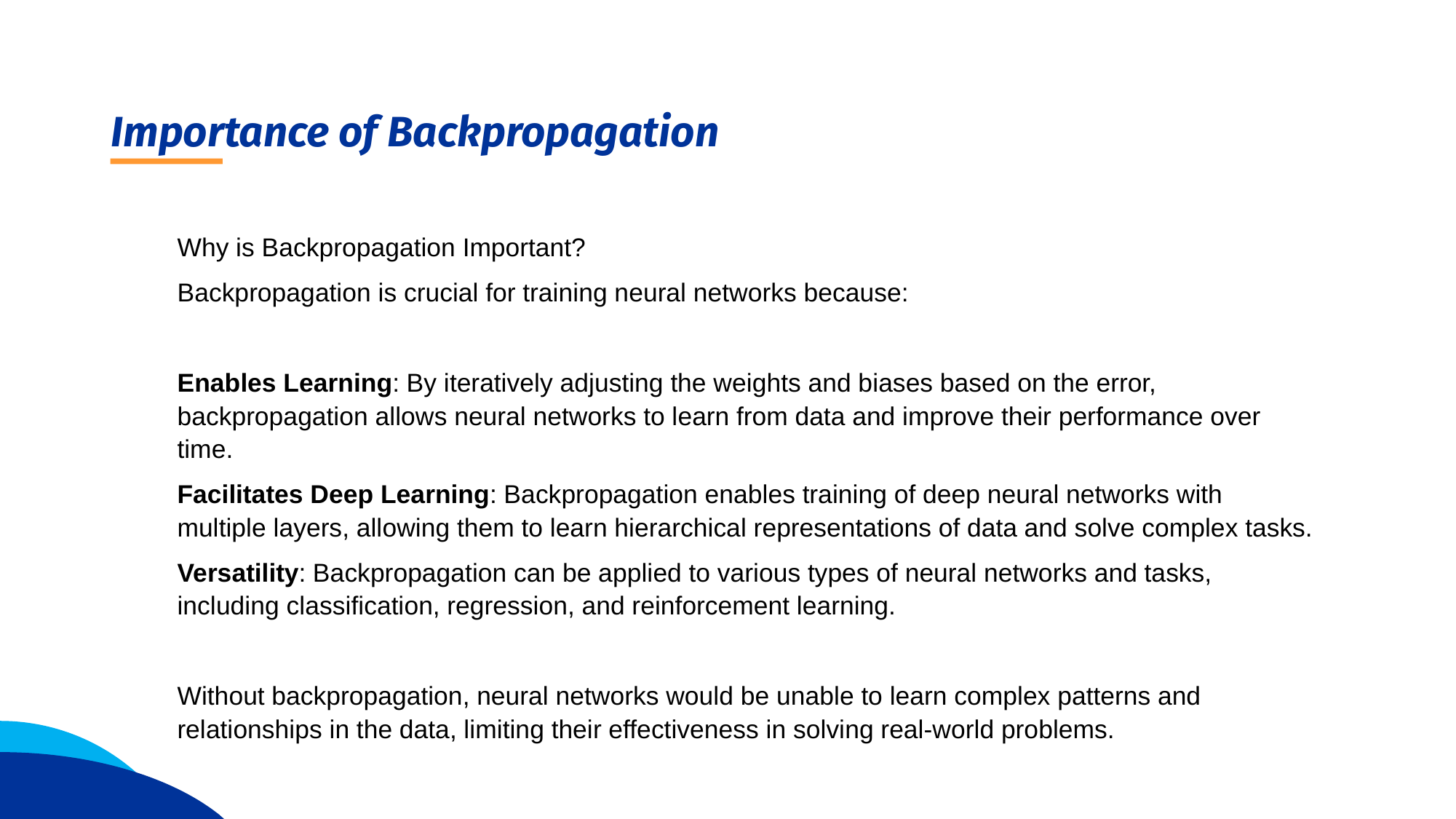

Importance of Backpropagation

Why is Backpropagation Important?
Backpropagation is crucial for training neural networks because:

Enables Learning: By iteratively adjusting the weights and biases based on the error, backpropagation allows neural networks to learn from data and improve their performance over time.
Facilitates Deep Learning: Backpropagation enables training of deep neural networks with multiple layers, allowing them to learn hierarchical representations of data and solve complex tasks.
Versatility: Backpropagation can be applied to various types of neural networks and tasks, including classification, regression, and reinforcement learning.

Without backpropagation, neural networks would be unable to learn complex patterns and relationships in the data, limiting their effectiveness in solving real-world problems.